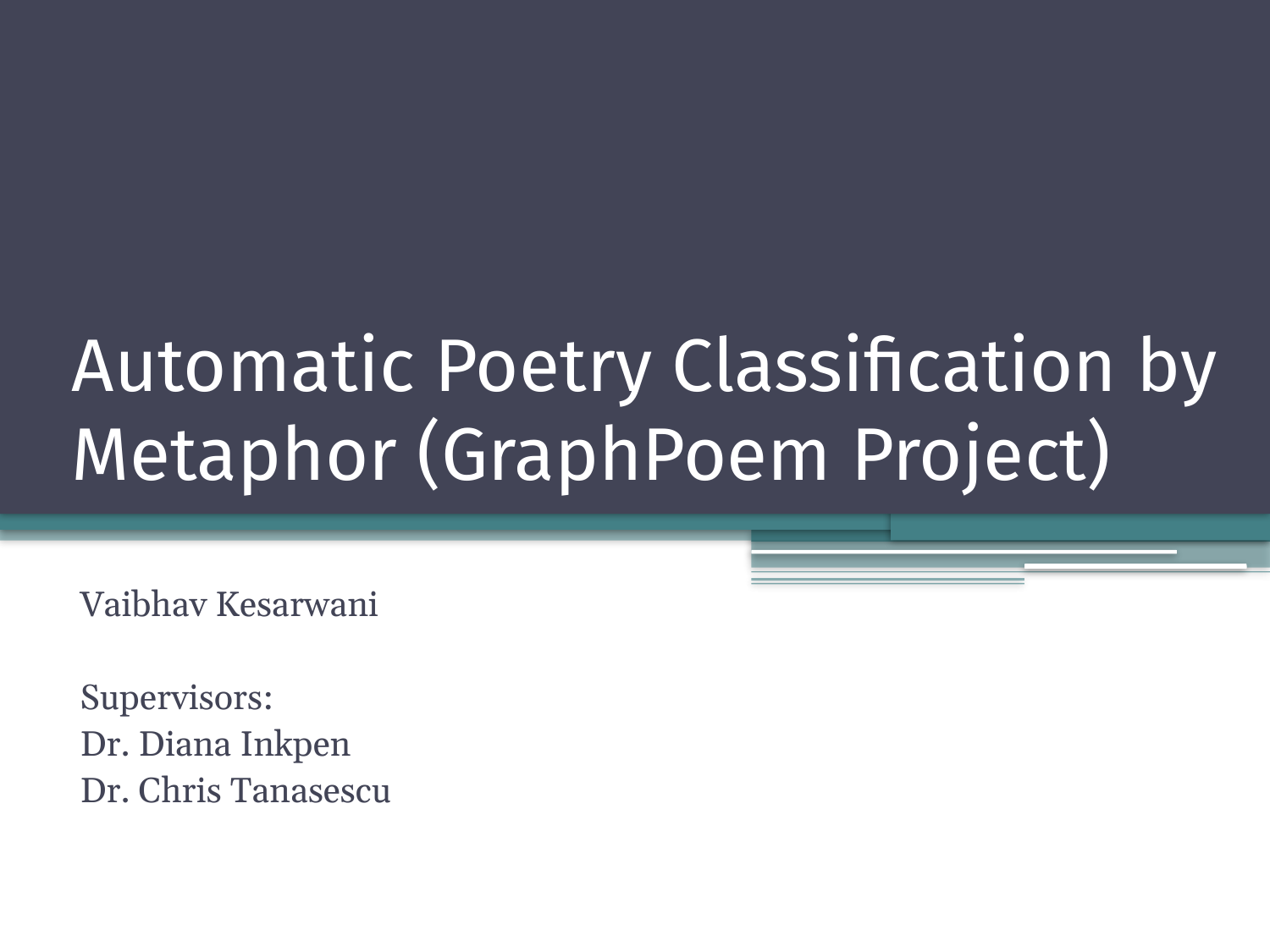

# Automatic Poetry Classification by Metaphor (GraphPoem Project)
Vaibhav Kesarwani

Supervisors:
Dr. Diana Inkpen
Dr. Chris Tanasescu